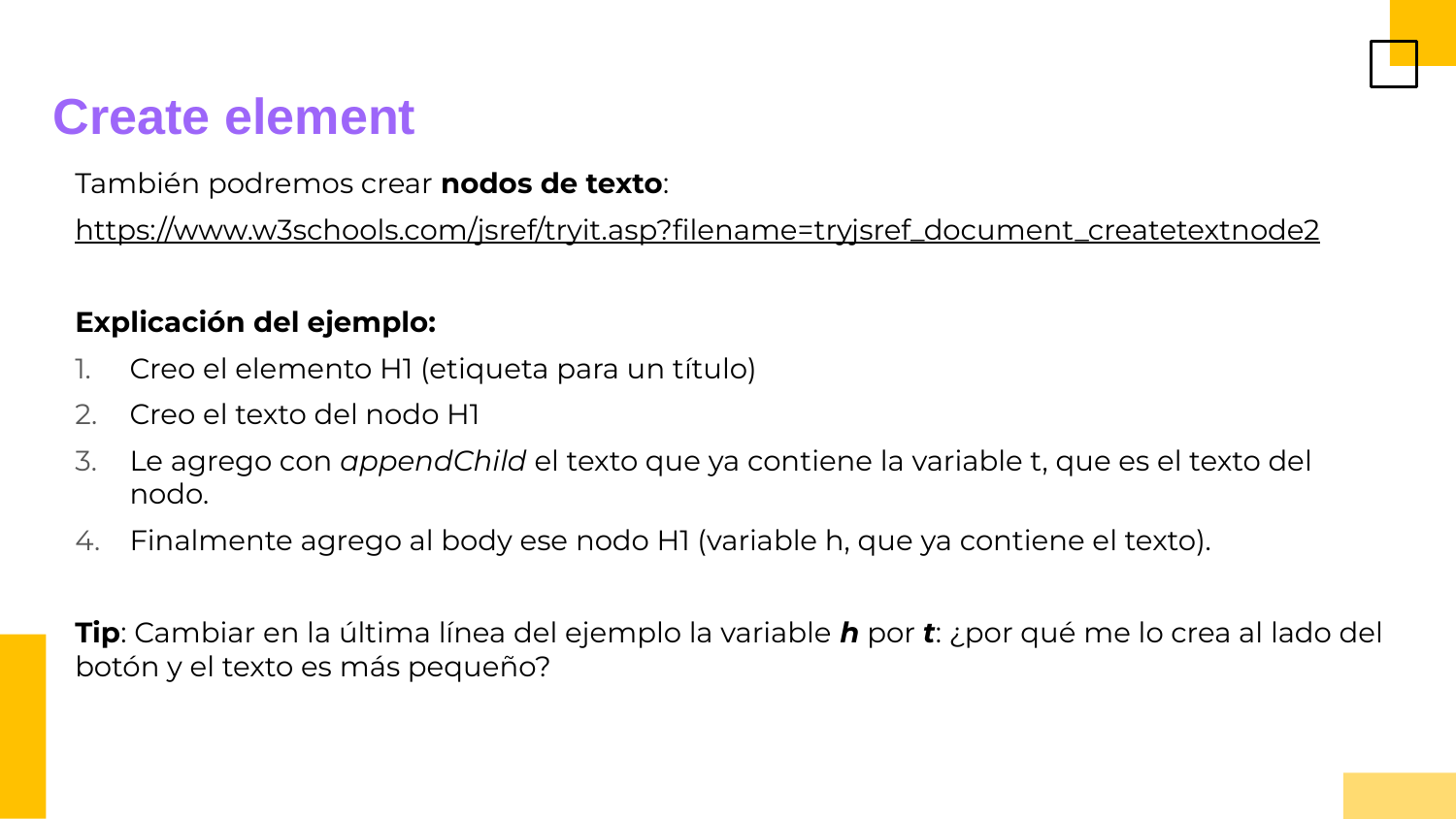

Create element
También podremos crear nodos de texto:
https://www.w3schools.com/jsref/tryit.asp?filename=tryjsref_document_createtextnode2

Explicación del ejemplo:
Creo el elemento H1 (etiqueta para un título)
Creo el texto del nodo H1
Le agrego con appendChild el texto que ya contiene la variable t, que es el texto del nodo.
Finalmente agrego al body ese nodo H1 (variable h, que ya contiene el texto).

Tip: Cambiar en la última línea del ejemplo la variable h por t: ¿por qué me lo crea al lado del botón y el texto es más pequeño?